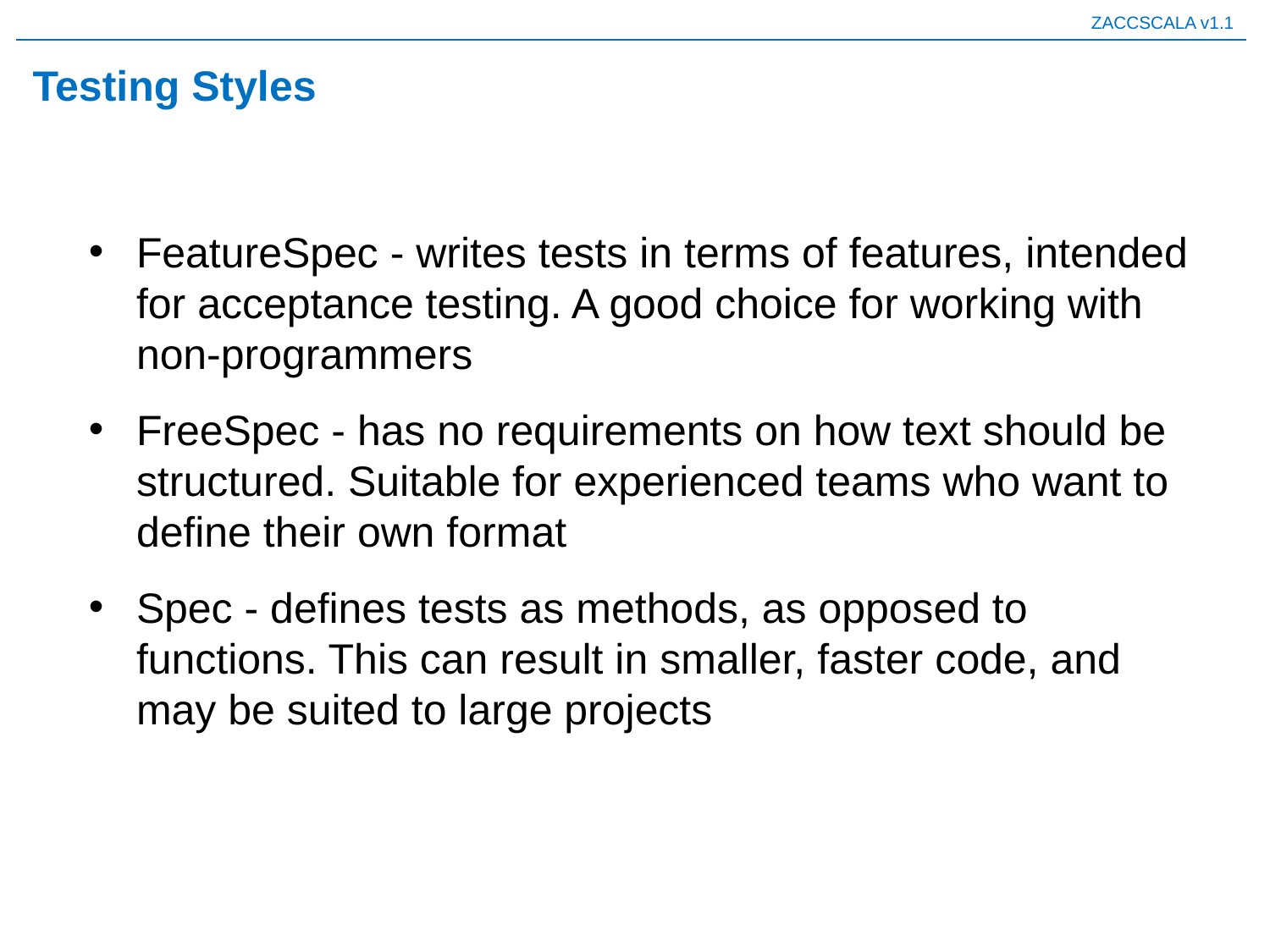

# Testing Styles
FeatureSpec - writes tests in terms of features, intended for acceptance testing. A good choice for working with non-programmers

FreeSpec - has no requirements on how text should be structured. Suitable for experienced teams who want to define their own format

Spec - defines tests as methods, as opposed to functions. This can result in smaller, faster code, and may be suited to large projects